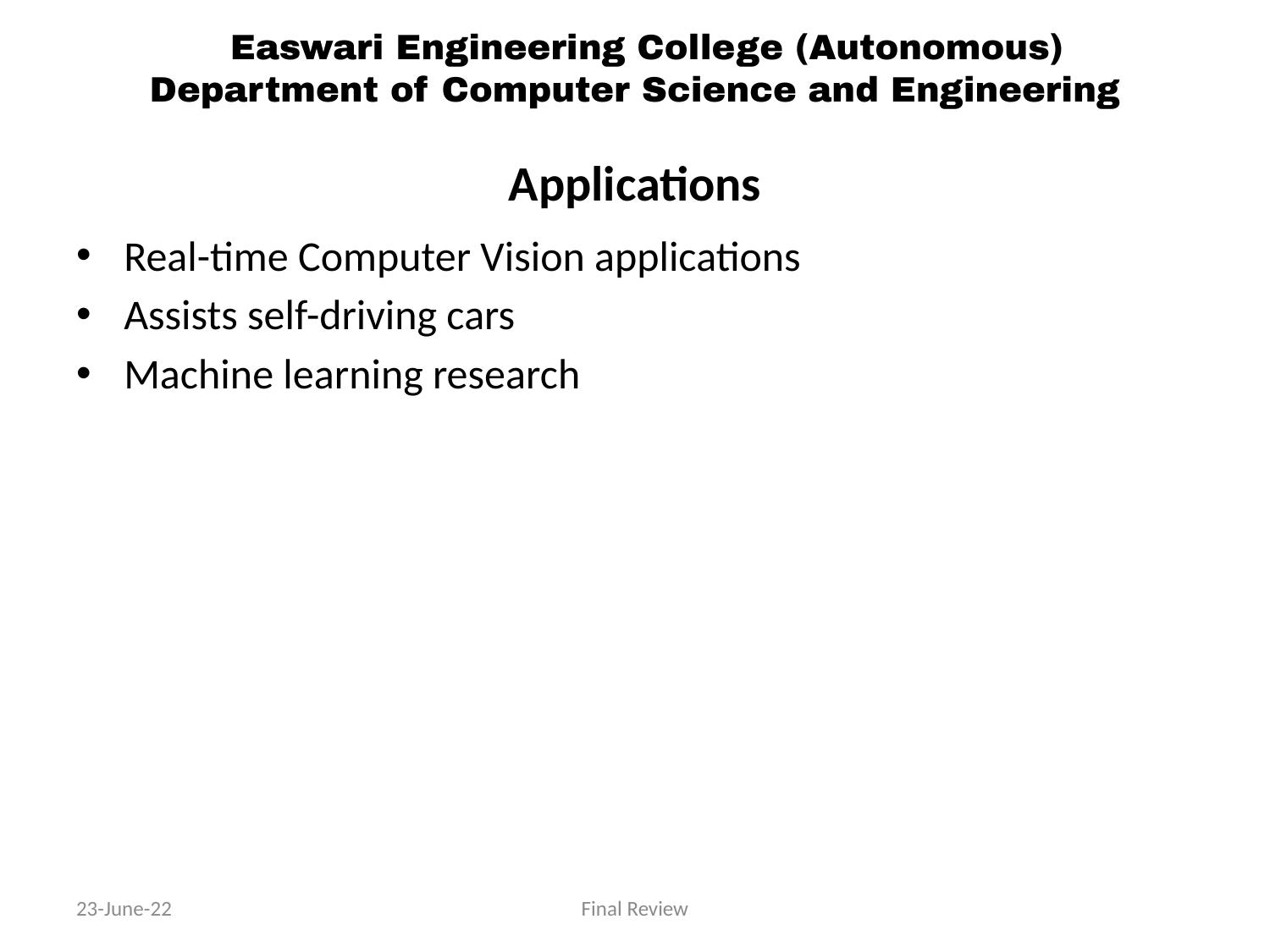

# Easwari Engineering College (Autonomous)
Department of Computer Science and Engineering
Applications
Real-time Computer Vision applications
Assists self-driving cars
Machine learning research

23-June-22
Final Review
32